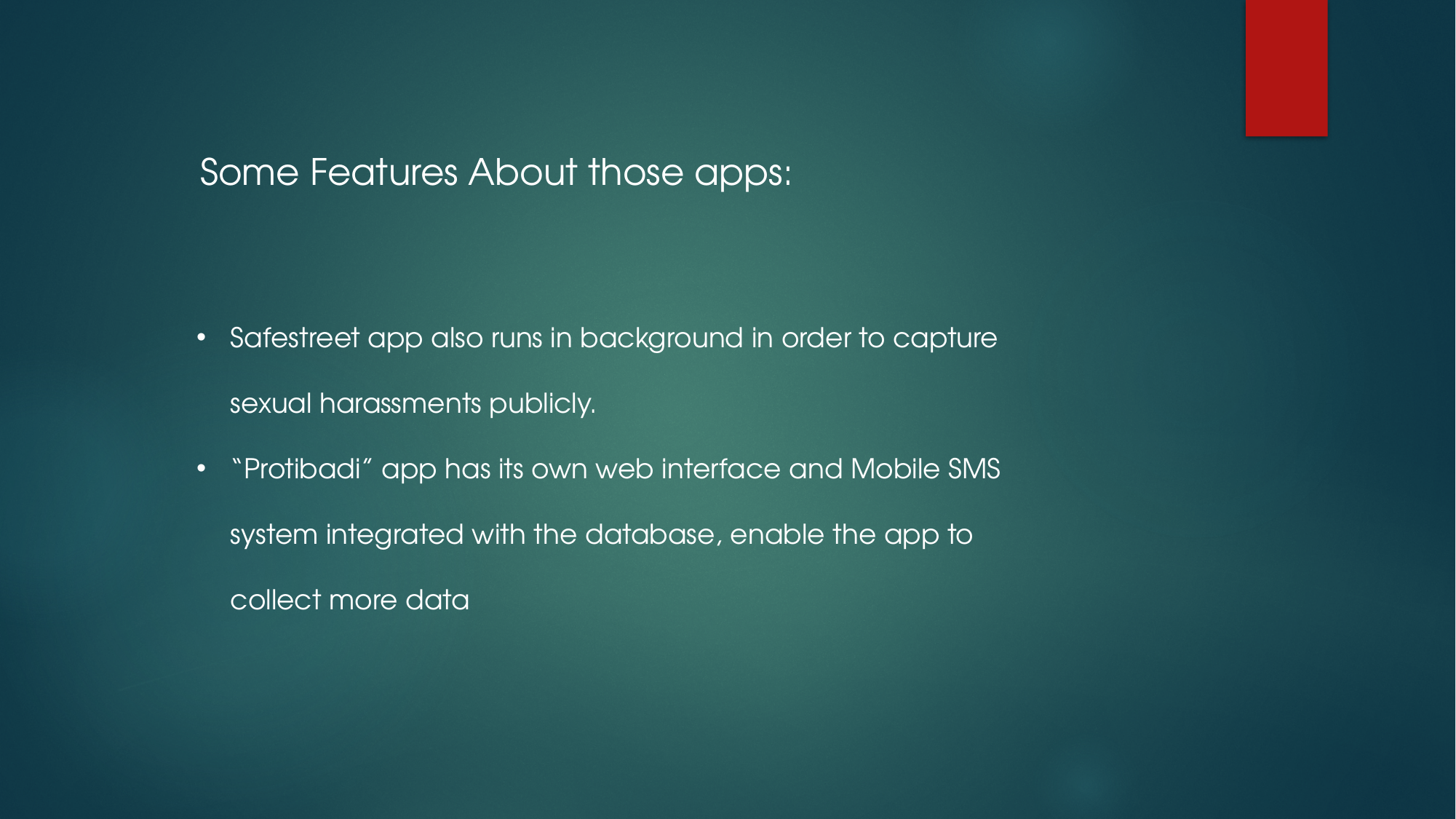

Some Features About those apps:
Safestreet app also runs in background in order to capture sexual harassments publicly.
“Protibadi” app has its own web interface and Mobile SMS system integrated with the database, enable the app to collect more data